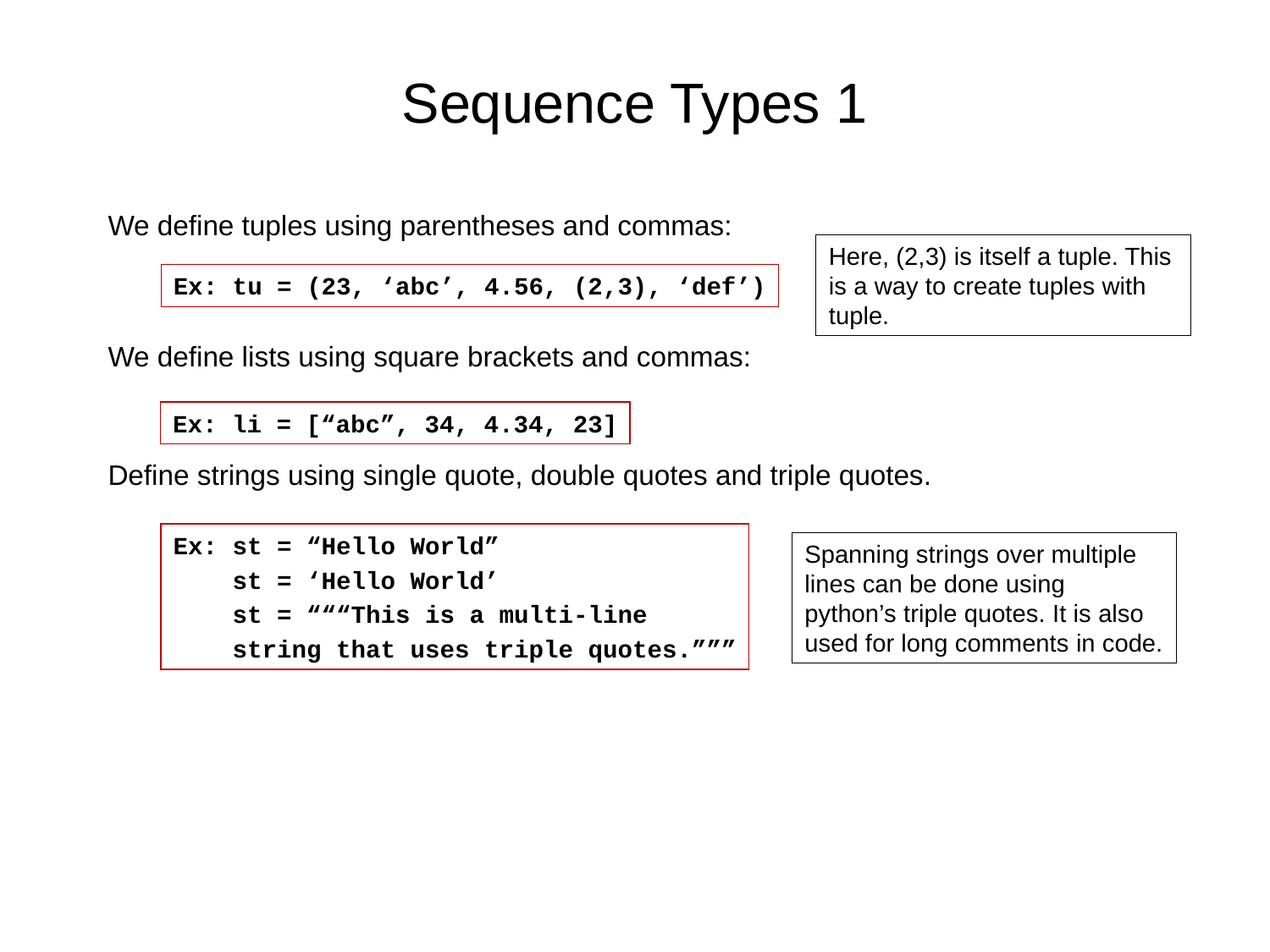

# Sequence Types 1
We define tuples using parentheses and commas:

We define lists using square brackets and commas:

Define strings using single quote, double quotes and triple quotes.

Here, (2,3) is itself a tuple. This is a way to create tuples with tuple.
Ex: tu = (23, ‘abc’, 4.56, (2,3), ‘def’)
Ex: li = [“abc”, 34, 4.34, 23]
Ex: st = “Hello World”
    st = ‘Hello World’
    st = “““This is a multi-line
    string that uses triple quotes.”””
Spanning strings over multiple lines can be done using python’s triple quotes. It is also used for long comments in code.